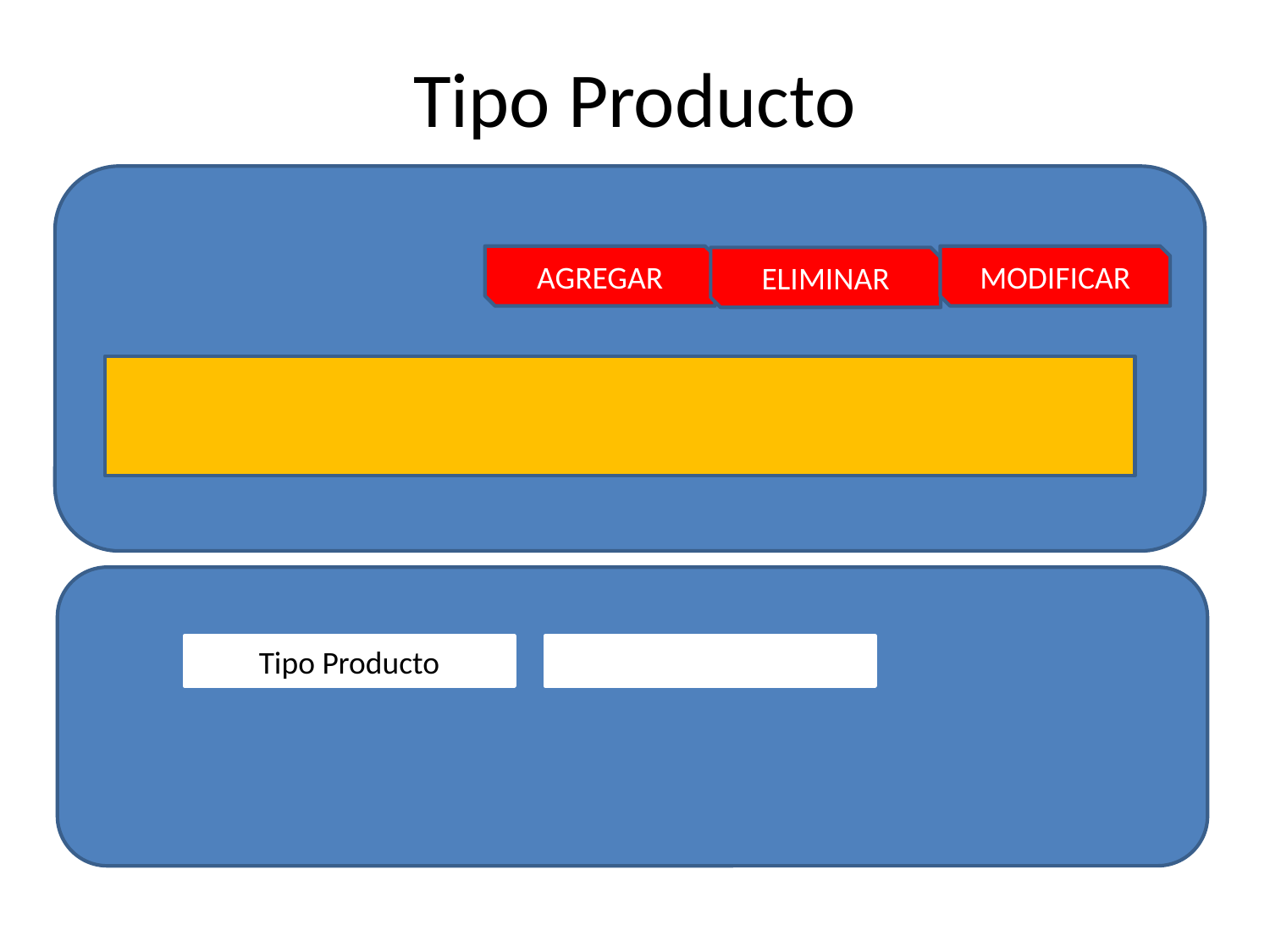

# Tipo Producto

AGREGAR
MODIFICAR
ELIMINAR

Tipo Producto